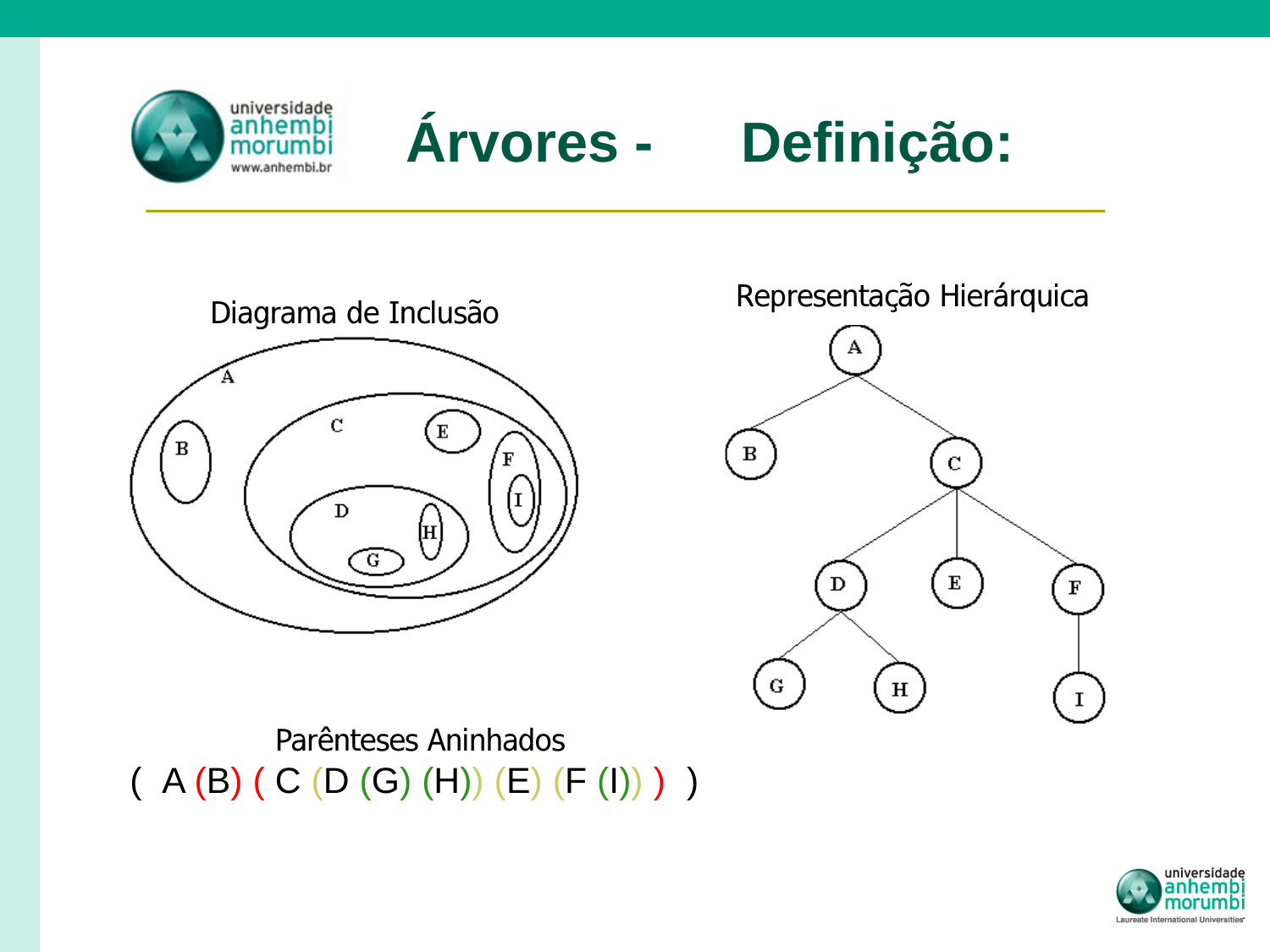

# Árvores -	Definição:

Representação Hierárquica
Diagrama de Inclusão

Parênteses Aninhados
(	A (B) ( C (D (G) (H)) (E) (F (I)) )	)